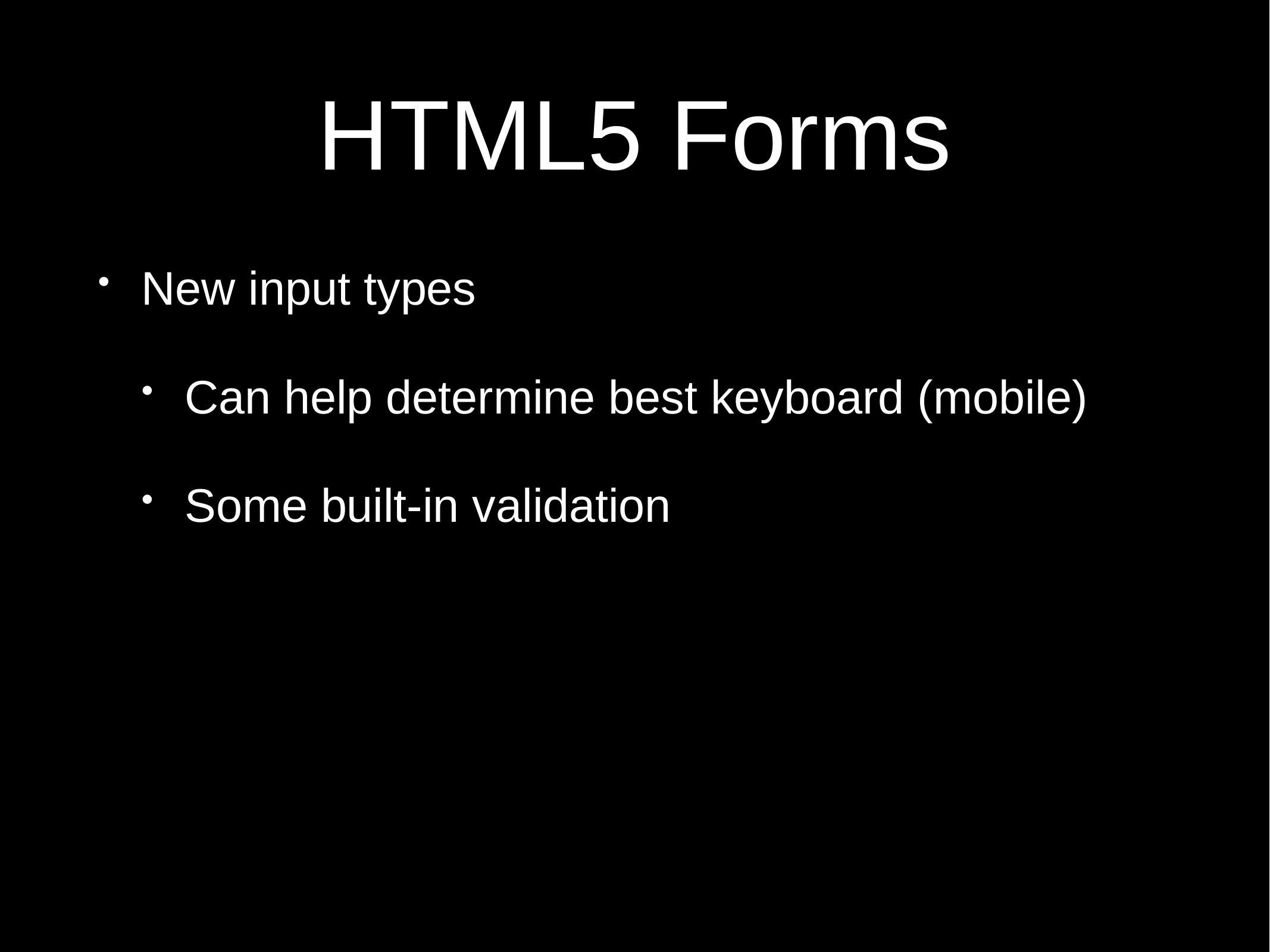

# HTML5 Forms
New input types
Can help determine best keyboard (mobile)
Some built-in validation